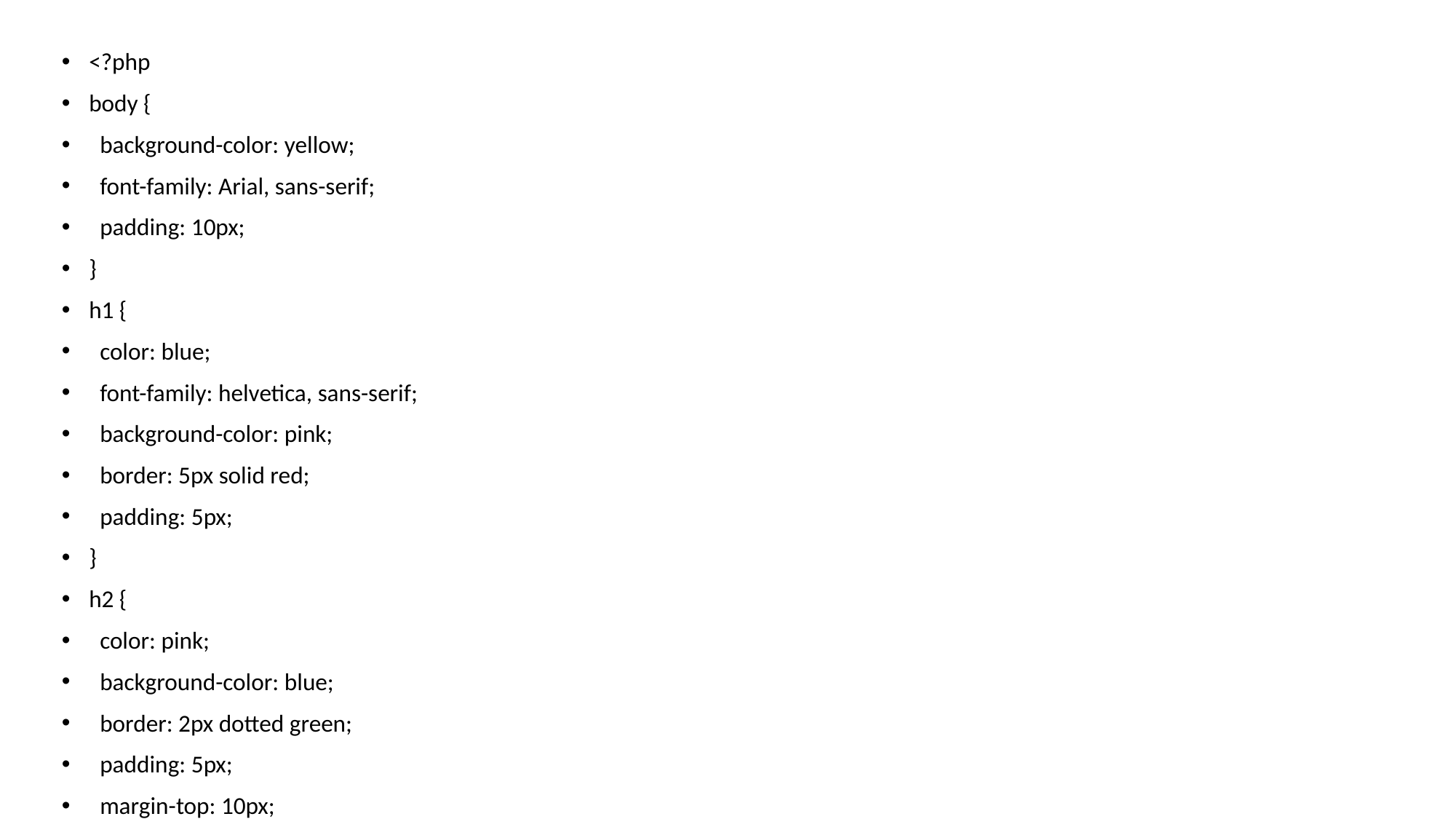

<?php
body {
  background-color: yellow;
  font-family: Arial, sans-serif;
  padding: 10px;
}
h1 {
  color: blue;
  font-family: helvetica, sans-serif;
  background-color: pink;
  border: 5px solid red;
  padding: 5px;
}
h2 {
  color: pink;
  background-color: blue;
  border: 2px dotted green;
  padding: 5px;
  margin-top: 10px;
}

#